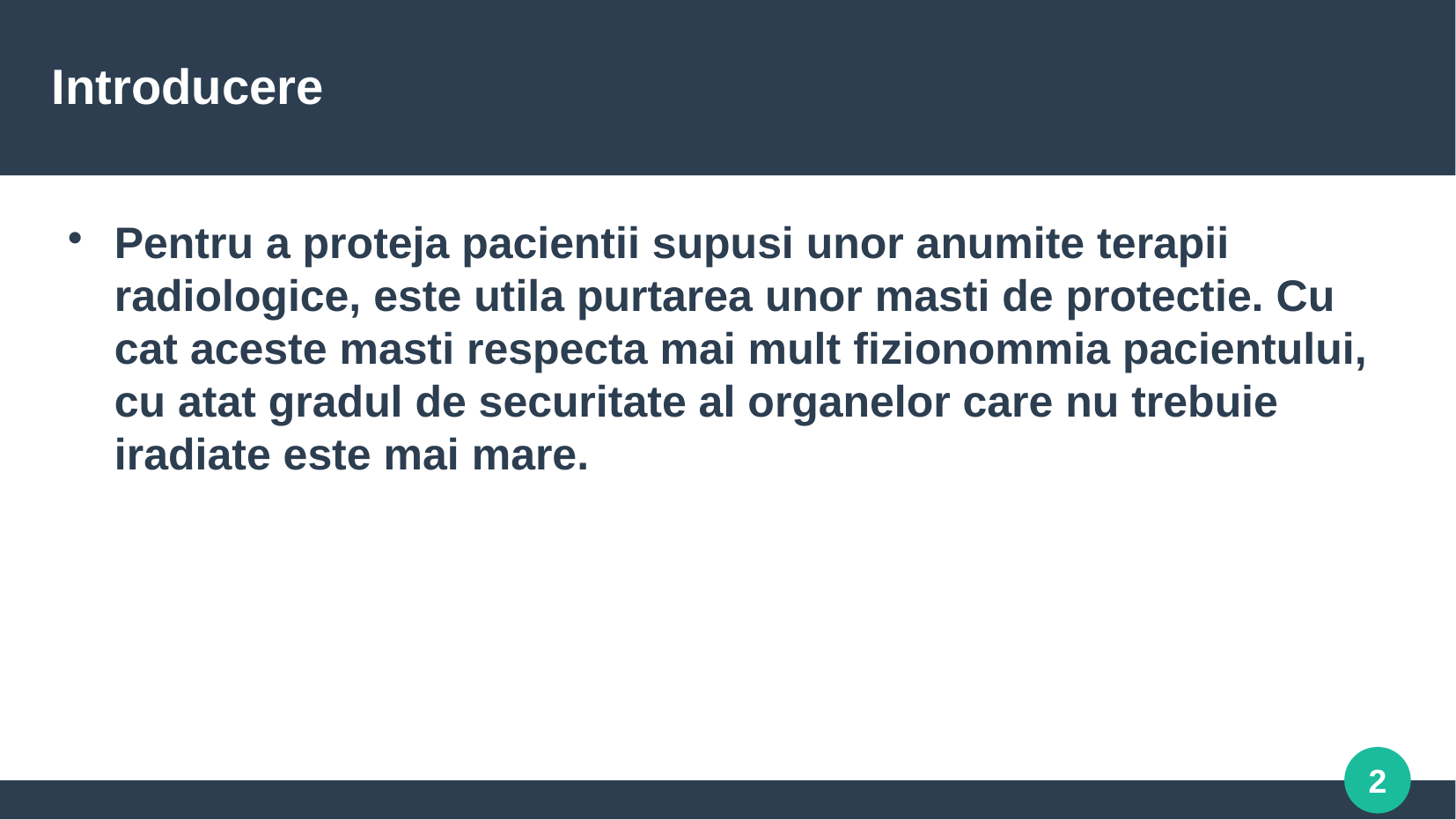

# Introducere
Pentru a proteja pacientii supusi unor anumite terapii radiologice, este utila purtarea unor masti de protectie. Cu cat aceste masti respecta mai mult fizionommia pacientului, cu atat gradul de securitate al organelor care nu trebuie iradiate este mai mare.